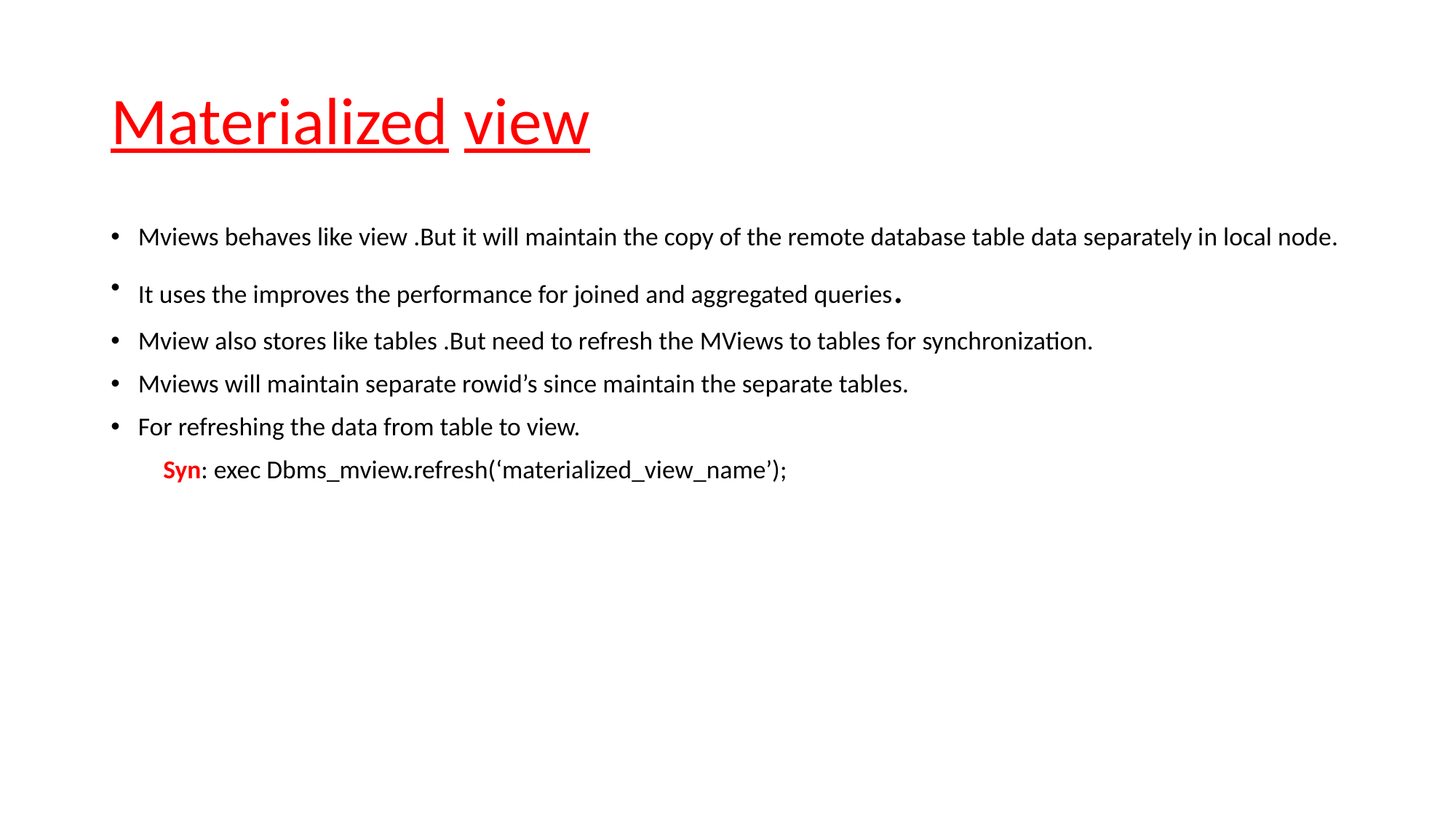

# Materialized view
Mviews behaves like view .But it will maintain the copy of the remote database table data separately in local node.
It uses the improves the performance for joined and aggregated queries.
Mview also stores like tables .But need to refresh the MViews to tables for synchronization.
Mviews will maintain separate rowid’s since maintain the separate tables.
For refreshing the data from table to view.
         Syn: exec Dbms_mview.refresh(‘materialized_view_name’);